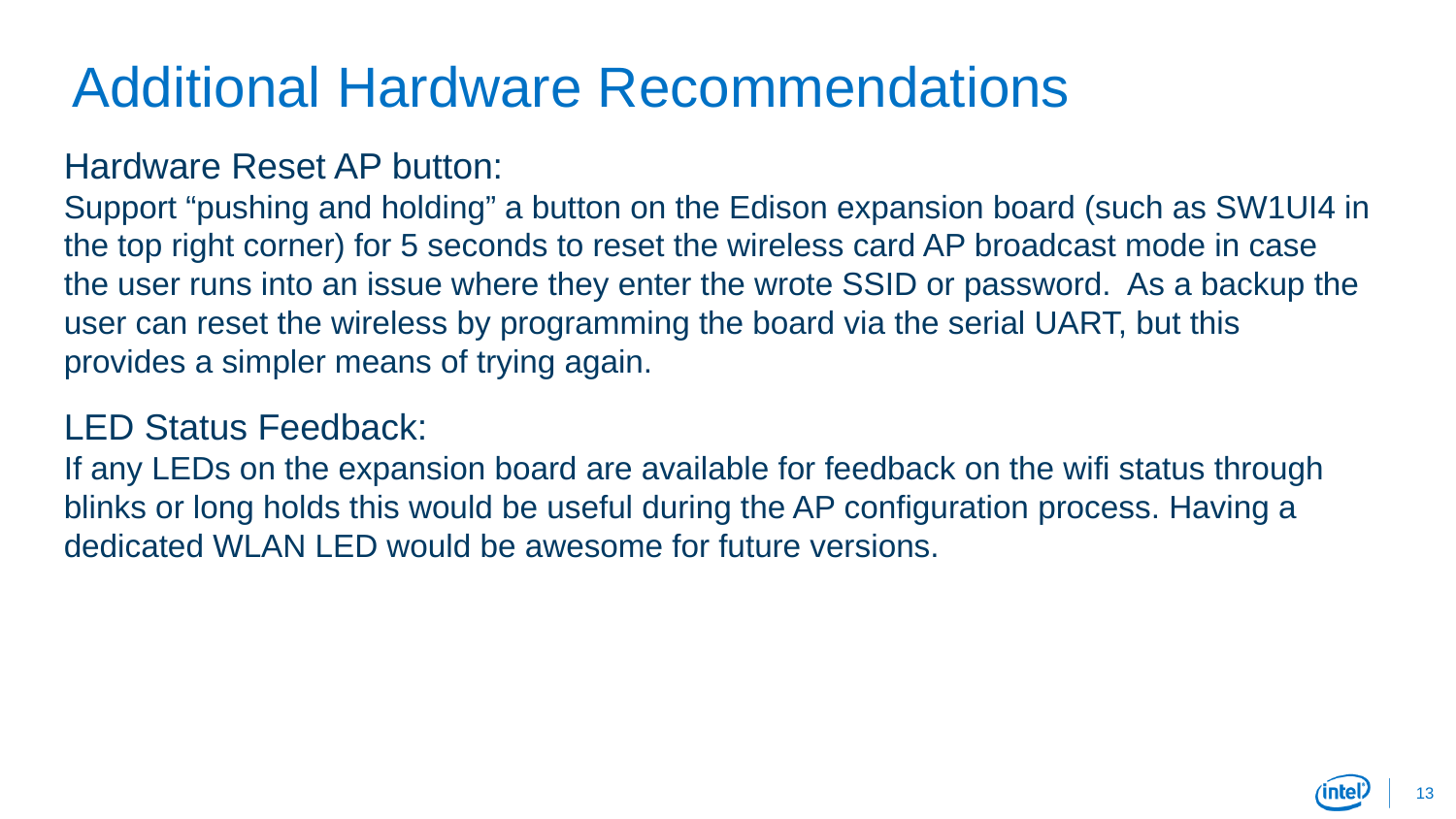

# Additional Hardware Recommendations
Hardware Reset AP button:
Support “pushing and holding” a button on the Edison expansion board (such as SW1UI4 in the top right corner) for 5 seconds to reset the wireless card AP broadcast mode in case the user runs into an issue where they enter the wrote SSID or password.  As a backup the user can reset the wireless by programming the board via the serial UART, but this provides a simpler means of trying again.
LED Status Feedback:
If any LEDs on the expansion board are available for feedback on the wifi status through blinks or long holds this would be useful during the AP configuration process. Having a dedicated WLAN LED would be awesome for future versions.

13